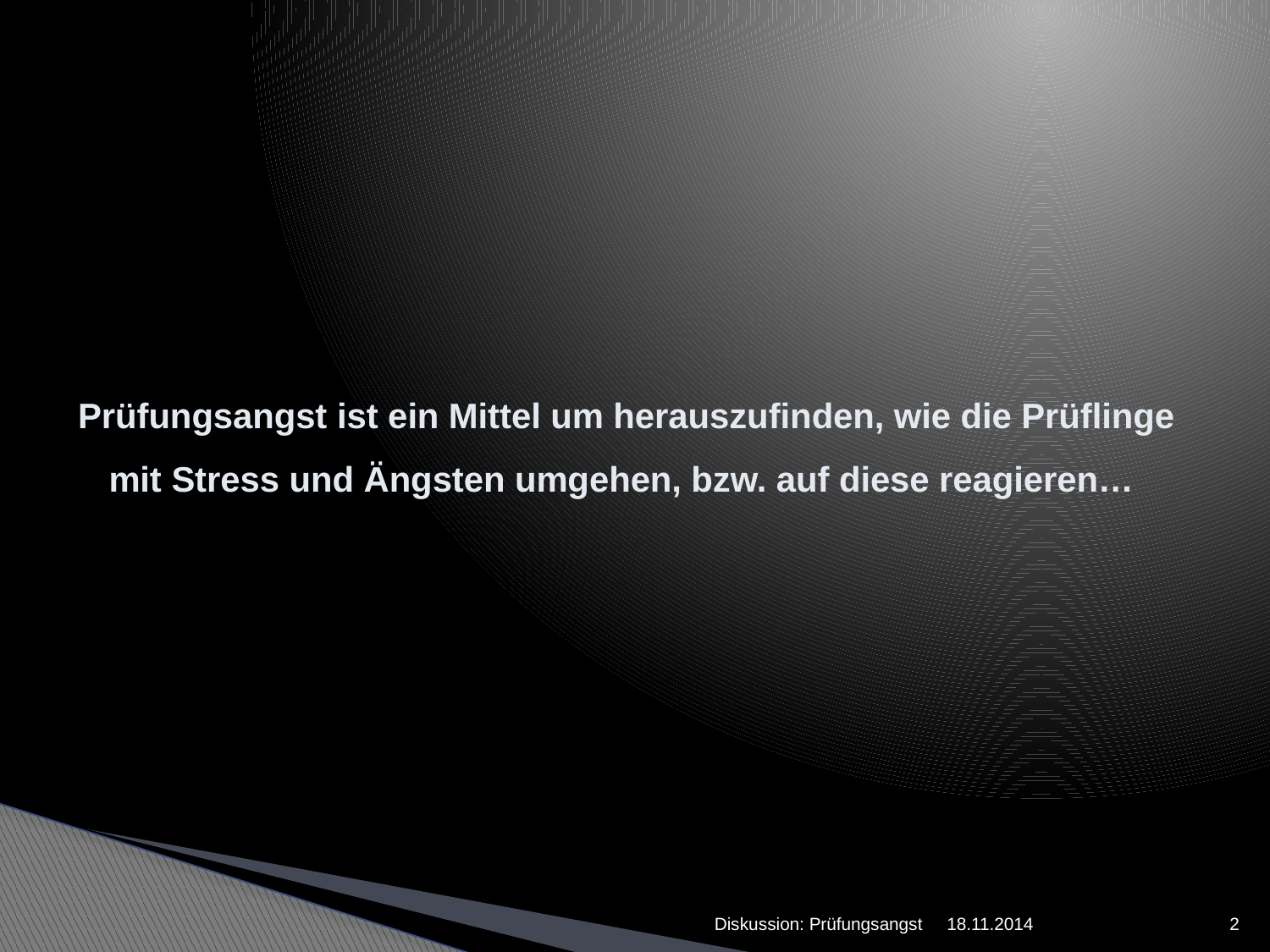

# Prüfungsangst ist ein Mittel um herauszufinden, wie die Prüflinge mit Stress und Ängsten umgehen, bzw. auf diese reagieren…
Diskussion: Prüfungsangst
18.11.2014
2